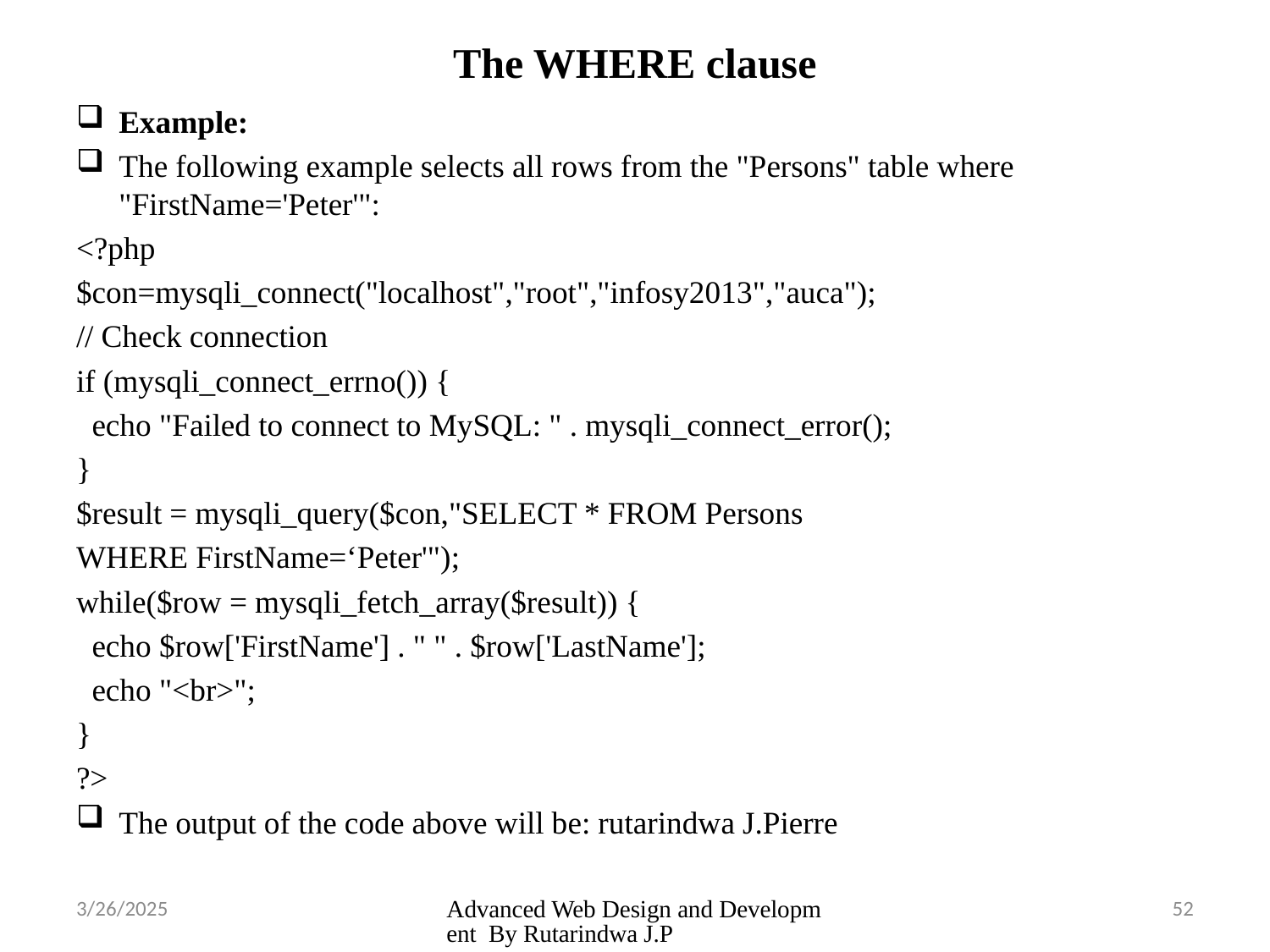

# The WHERE clause
Example:
The following example selects all rows from the "Persons" table where "FirstName='Peter'":
<?php
$con=mysqli_connect("localhost","root","infosy2013","auca");
// Check connection
if (mysqli_connect_errno()) {
  echo "Failed to connect to MySQL: " . mysqli_connect_error();
}
$result = mysqli_query($con,"SELECT * FROM Persons
WHERE FirstName=‘Peter'");
while($row = mysqli_fetch_array($result)) {
  echo $row['FirstName'] . " " . $row['LastName'];
  echo "<br>";
}
?>
The output of the code above will be: rutarindwa J.Pierre

3/26/2025
Advanced Web Design and Development  By Rutarindwa J.P
52